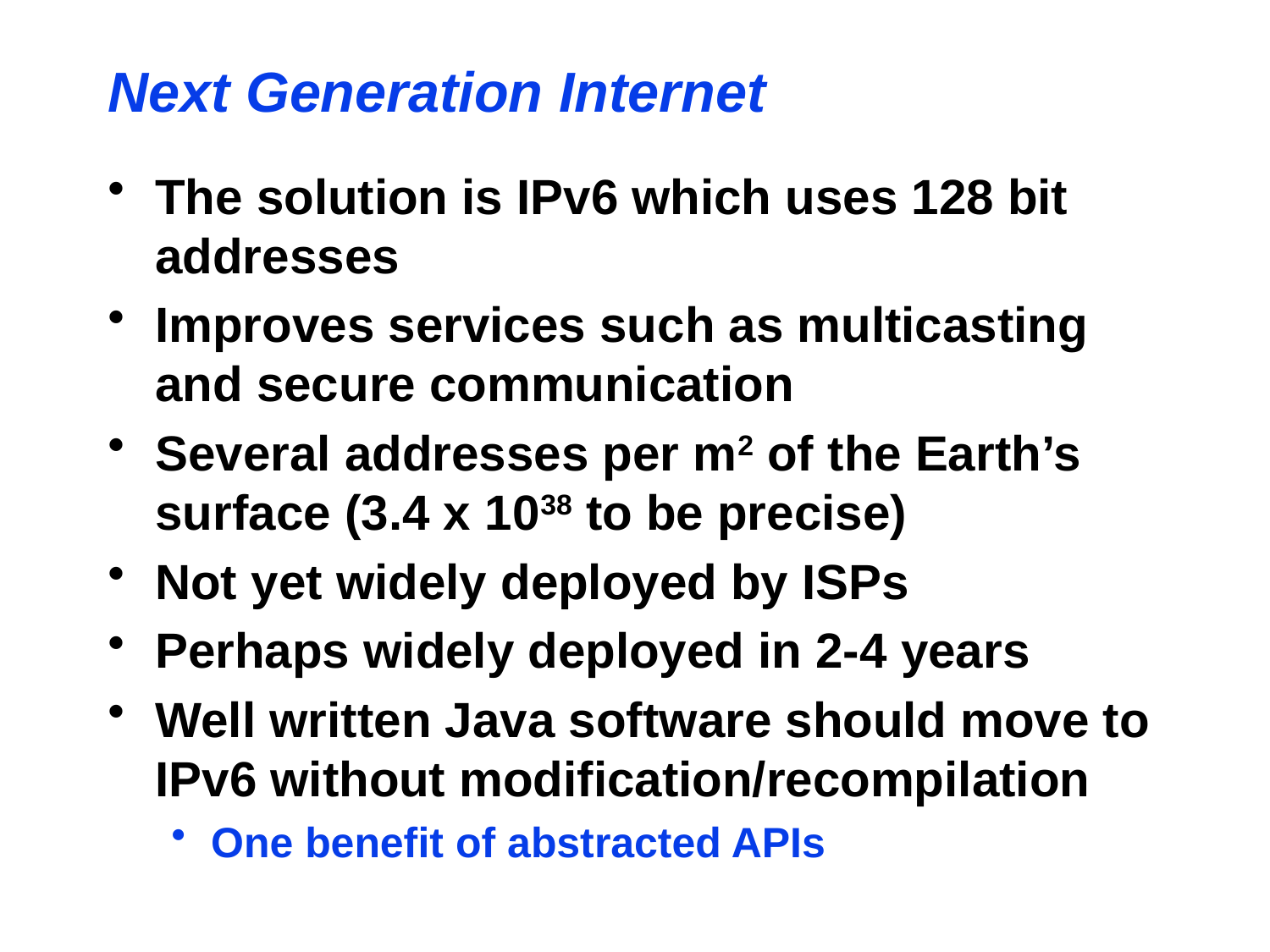

Next Generation Internet
The solution is IPv6 which uses 128 bit addresses
Improves services such as multicasting and secure communication
Several addresses per m2 of the Earth’s surface (3.4 x 1038 to be precise)
Not yet widely deployed by ISPs
Perhaps widely deployed in 2-4 years
Well written Java software should move to IPv6 without modification/recompilation
One benefit of abstracted APIs